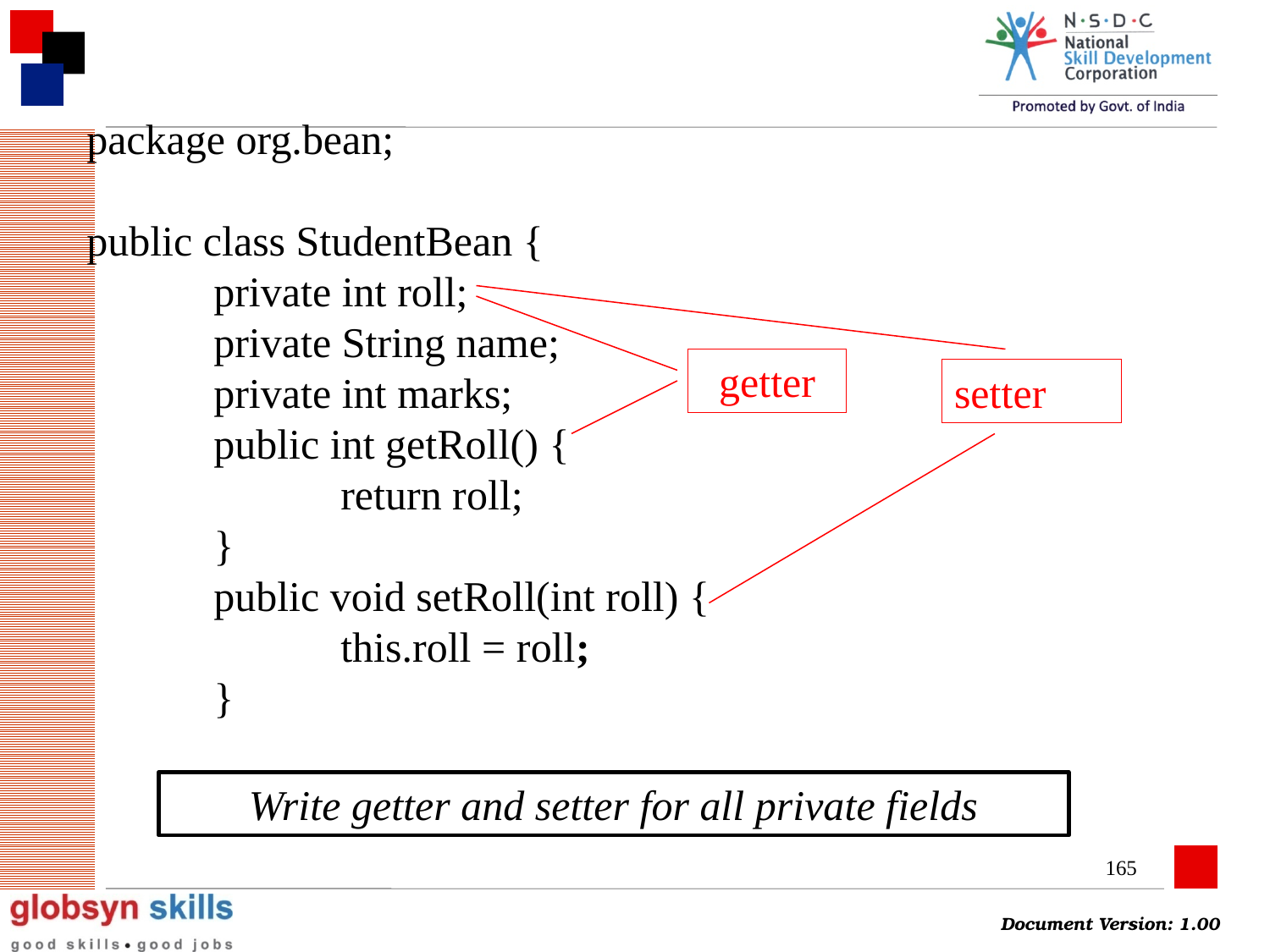

package org.bean;

public class StudentBean {
	private int roll;
	private String name;
	private int marks;
	public int getRoll() {
		return roll;
	}
	public void setRoll(int roll) {
		this.roll = roll;
	}
getter
setter
Write getter and setter for all private fields